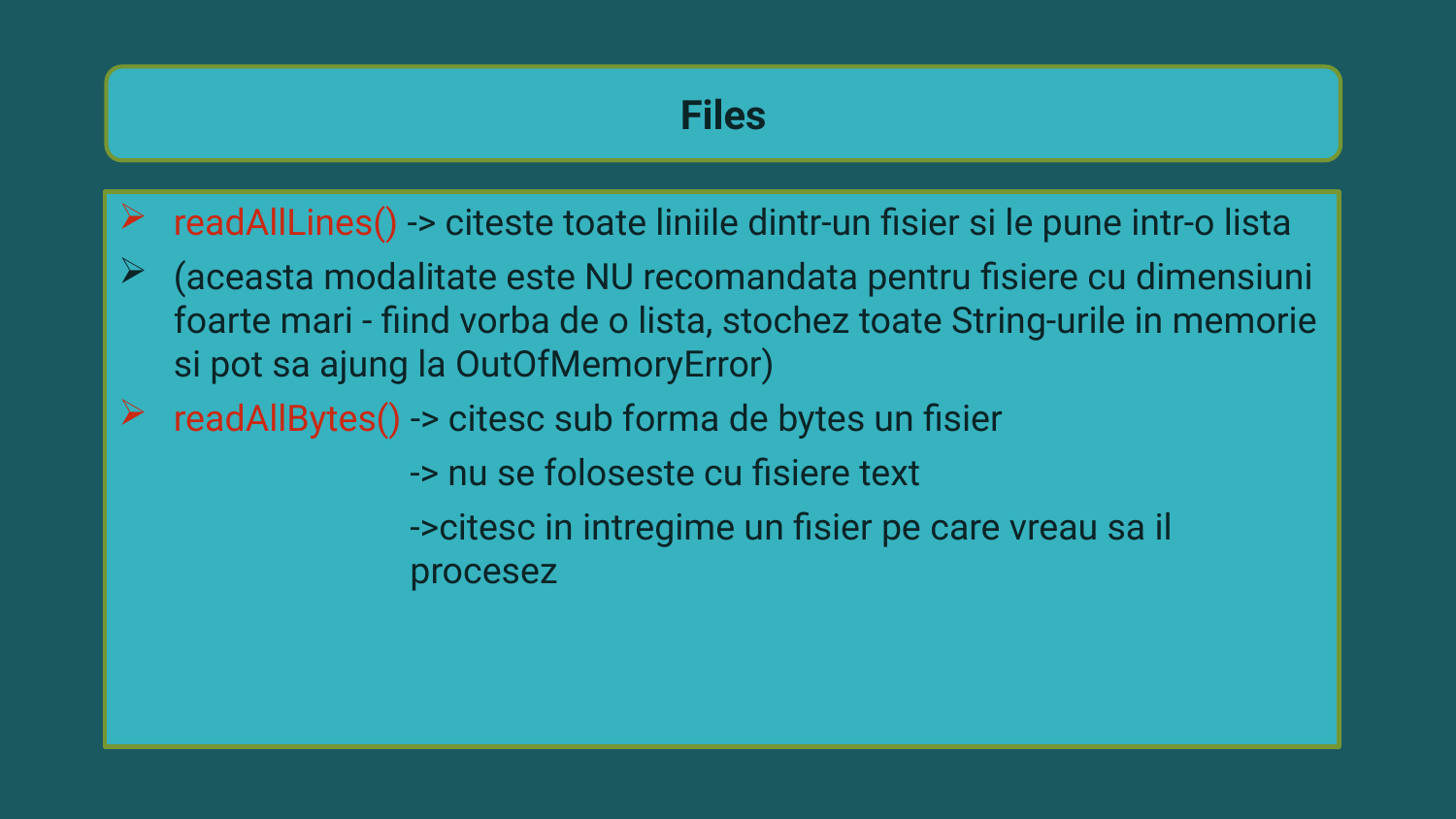

Files
readAllLines() -> citeste toate liniile dintr-un fisier si le pune intr-o lista
(aceasta modalitate este NU recomandata pentru fisiere cu dimensiuni foarte mari - fiind vorba de o lista, stochez toate String-urile in memorie si pot sa ajung la OutOfMemoryError)
readAllBytes() -> citesc sub forma de bytes un fisier
-> nu se foloseste cu fisiere text
->citesc in intregime un fisier pe care vreau sa il procesez